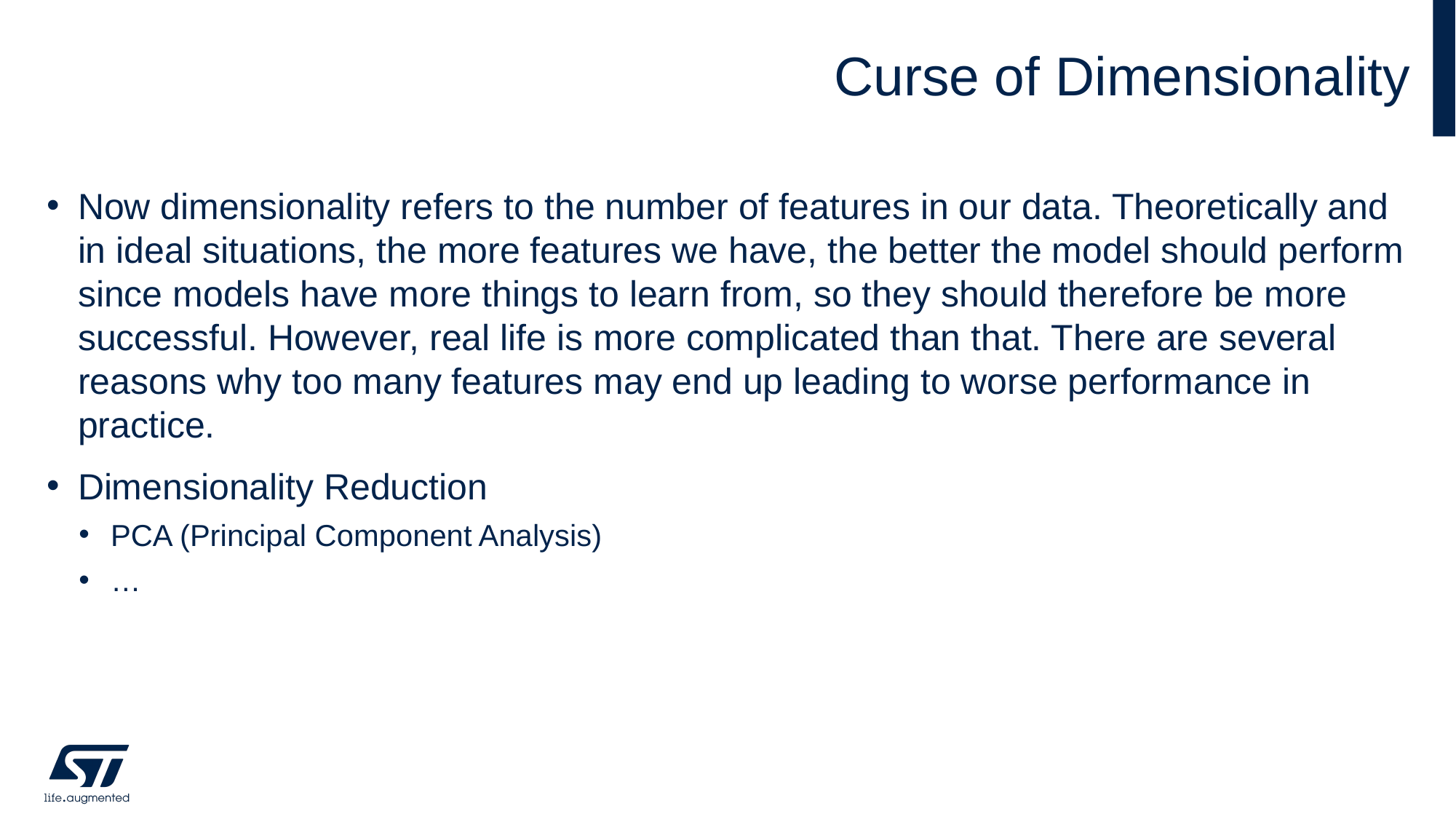

# Curse of Dimensionality
Now dimensionality refers to the number of features in our data. Theoretically and in ideal situations, the more features we have, the better the model should perform since models have more things to learn from, so they should therefore be more successful. However, real life is more complicated than that. There are several reasons why too many features may end up leading to worse performance in practice.
Dimensionality Reduction
PCA (Principal Component Analysis)
…